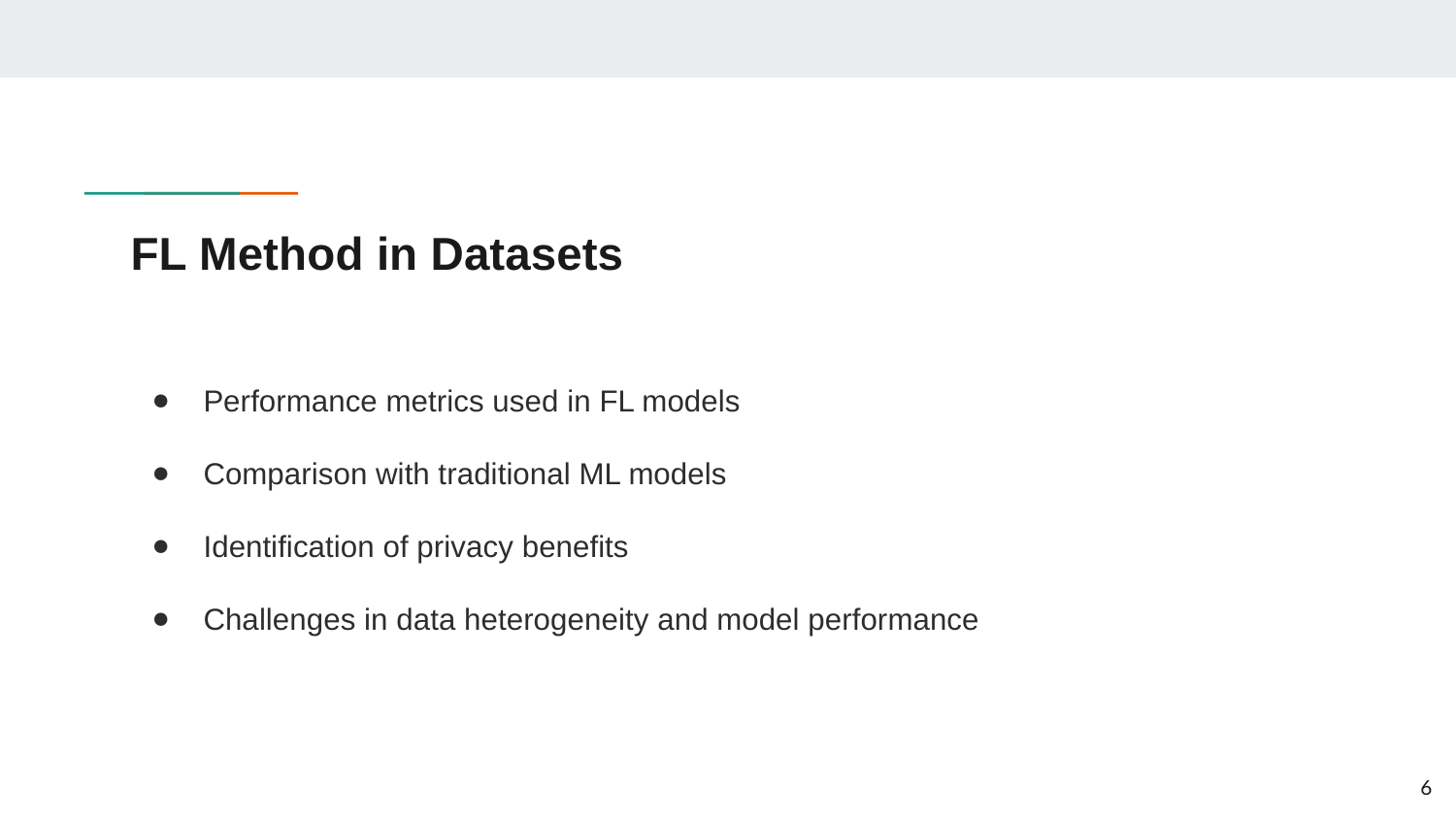

# FL Method in Datasets
Performance metrics used in FL models
Comparison with traditional ML models
Identification of privacy benefits
Challenges in data heterogeneity and model performance
6